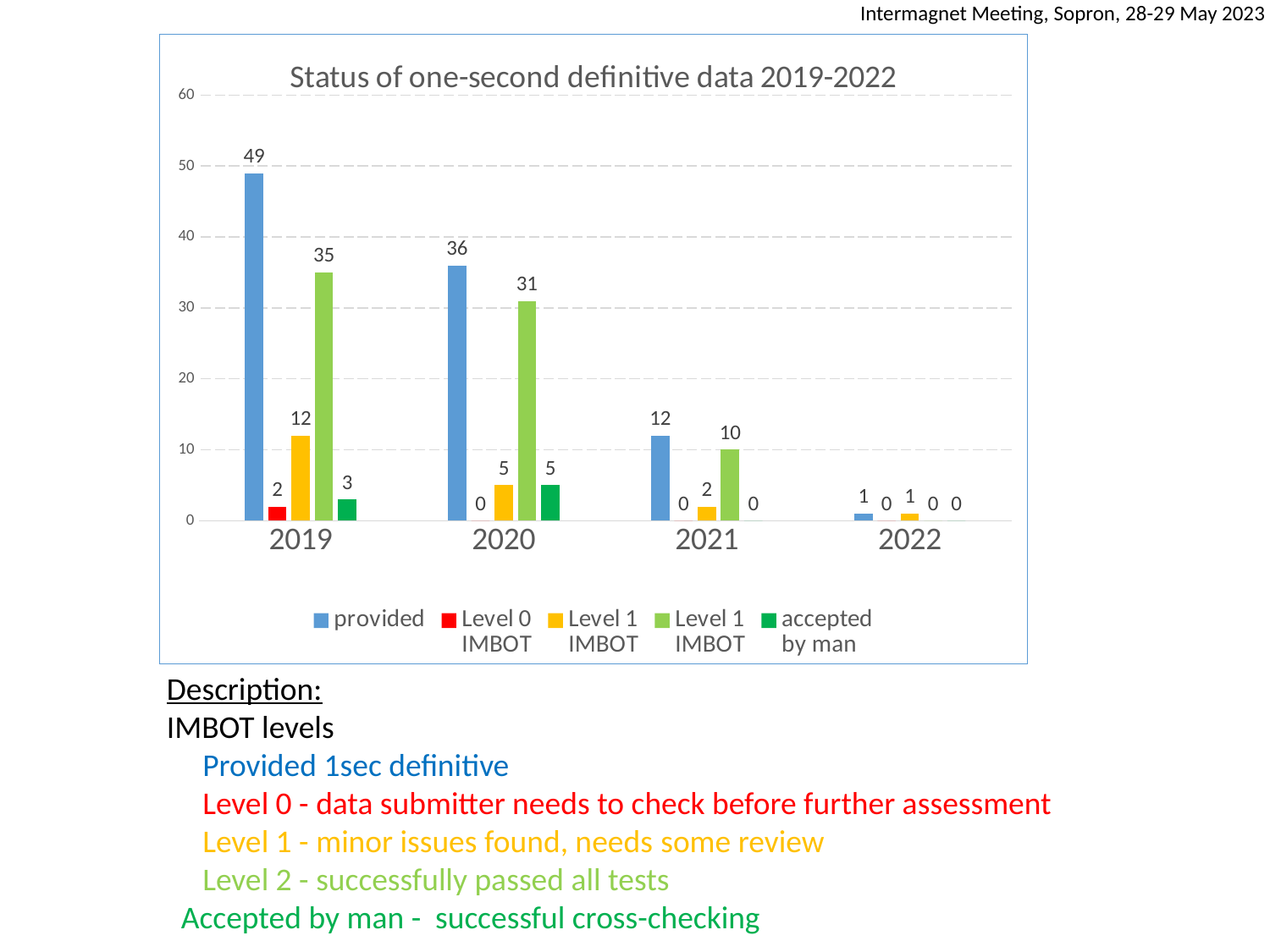

Intermagnet Meeting, Sopron, 28-29 May 2023

### Chart: Status of one-second definitive data 2019-2022

| Category | provided | Level 0
IMBOT | Level 1
IMBOT | Level 1
IMBOT | accepted
by man |
|---|---|---|---|---|---|
| 2019 | 49.0 | 2.0 | 12.0 | 35.0 | 3.0 |
| 2020 | 36.0 | 0.0 | 5.0 | 31.0 | 5.0 |
| 2021 | 12.0 | 0.0 | 2.0 | 10.0 | 0.0 |
| 2022 | 1.0 | 0.0 | 1.0 | 0.0 | 0.0 |
Description:
IMBOT levels
     Provided 1sec definitive
     Level 0 - data submitter needs to check before further assessment
     Level 1 - minor issues found, needs some review
     Level 2 - successfully passed all tests
  Accepted by man -  successful cross-checking